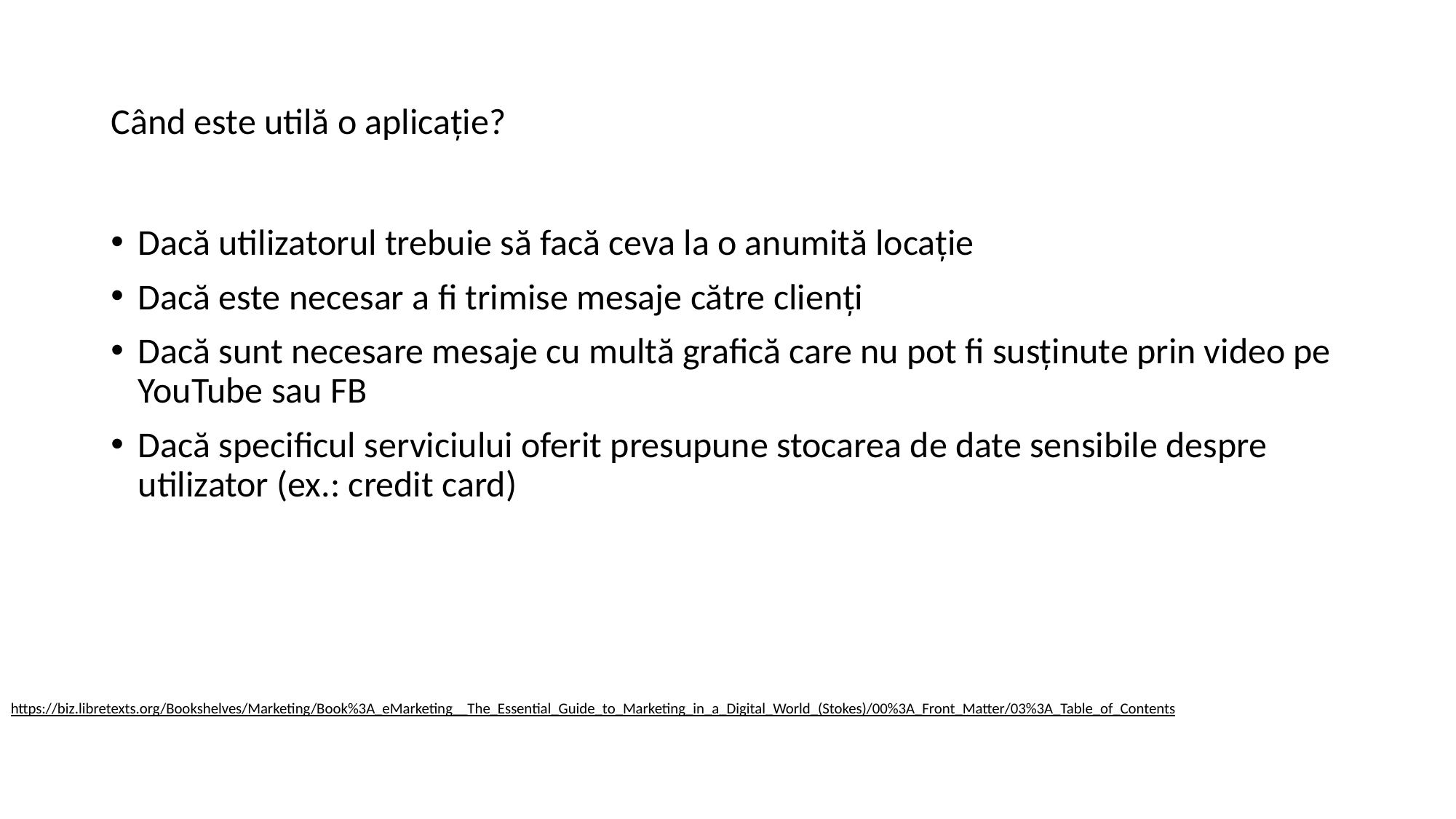

# Când este utilă o aplicație?
Dacă utilizatorul trebuie să facă ceva la o anumită locație
Dacă este necesar a fi trimise mesaje către clienți
Dacă sunt necesare mesaje cu multă grafică care nu pot fi susținute prin video pe YouTube sau FB
Dacă specificul serviciului oferit presupune stocarea de date sensibile despre utilizator (ex.: credit card)
https://biz.libretexts.org/Bookshelves/Marketing/Book%3A_eMarketing__The_Essential_Guide_to_Marketing_in_a_Digital_World_(Stokes)/00%3A_Front_Matter/03%3A_Table_of_Contents